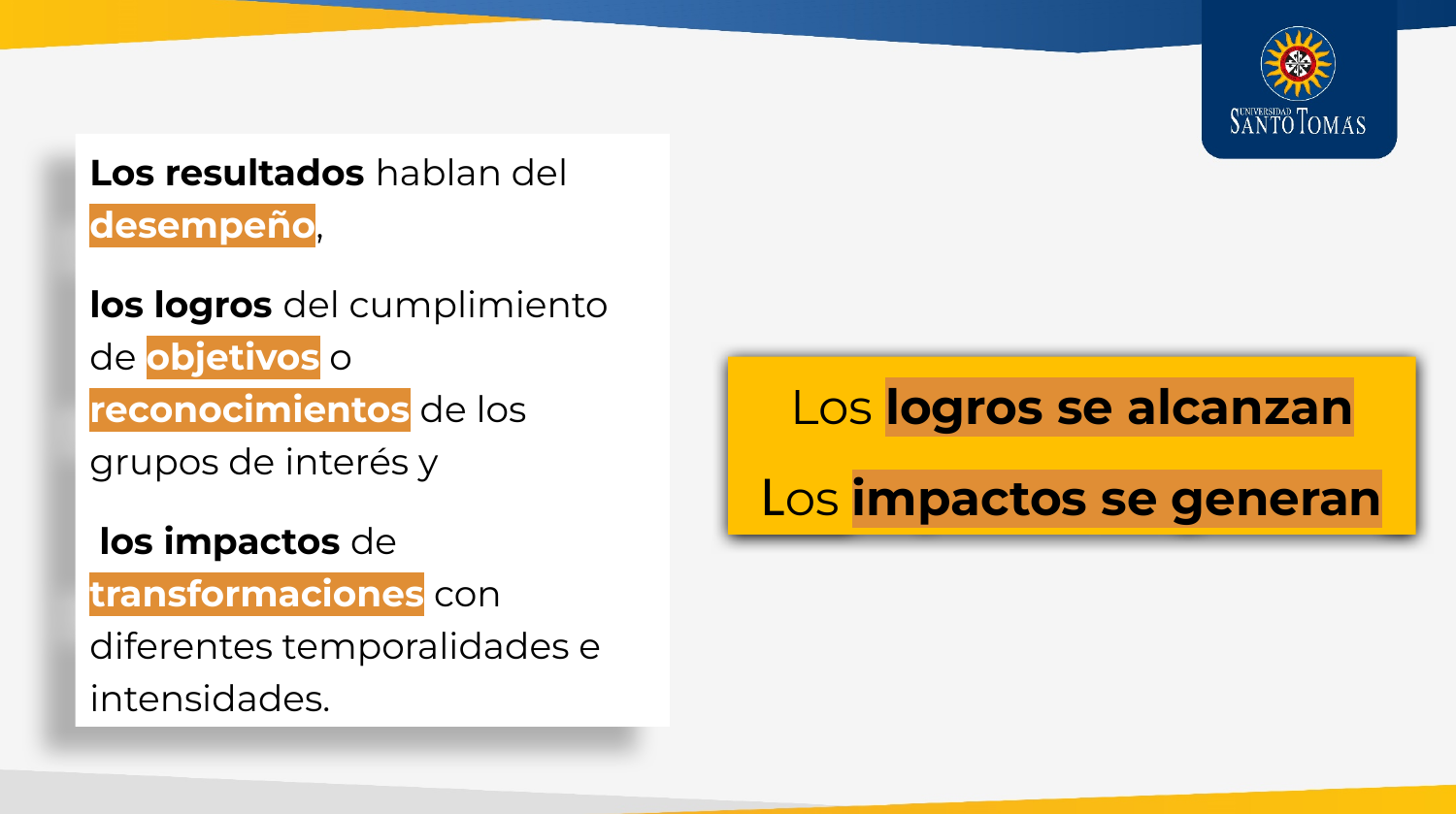

Los resultados hablan del desempeño,
los logros del cumplimiento de objetivos o reconocimientos de los grupos de interés y
 los impactos de transformaciones con diferentes temporalidades e intensidades.
Los logros se alcanzan
Los impactos se generan